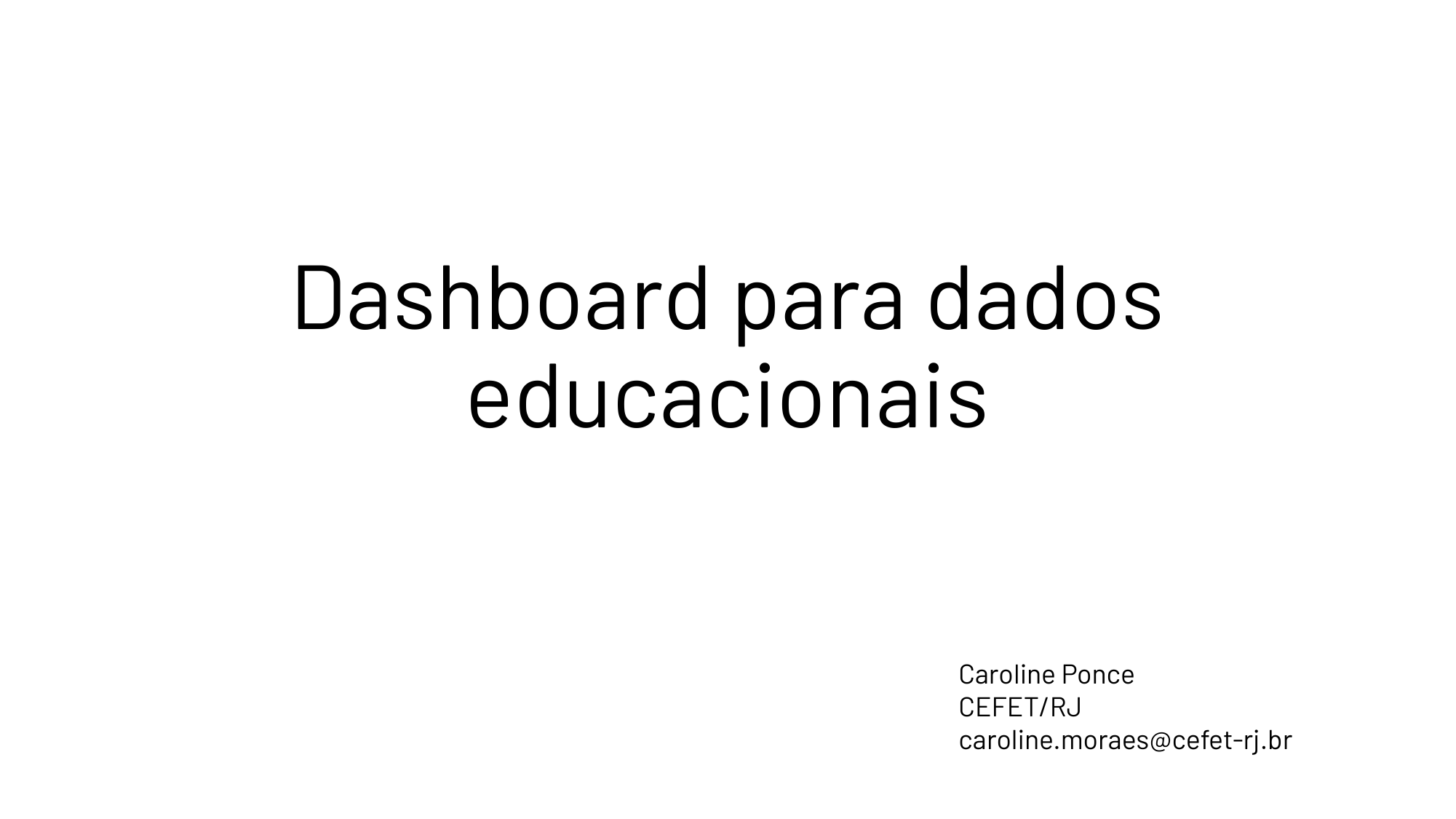

# Dashboard para dados educacionais
Caroline Ponce
CEFET/RJ
caroline.moraes@cefet-rj.br